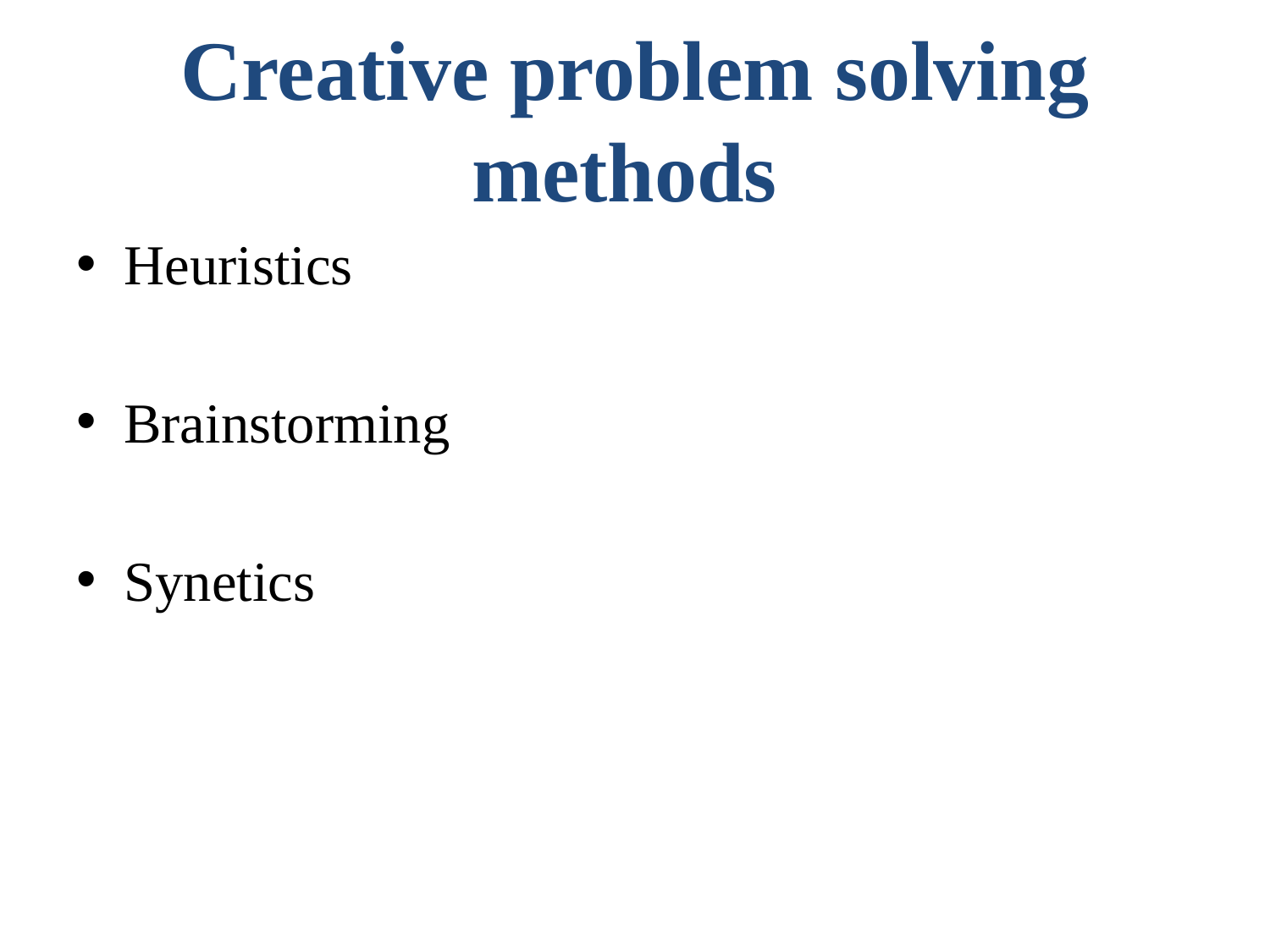

# Creative problem solving methods
Heuristics

Brainstorming

Synetics